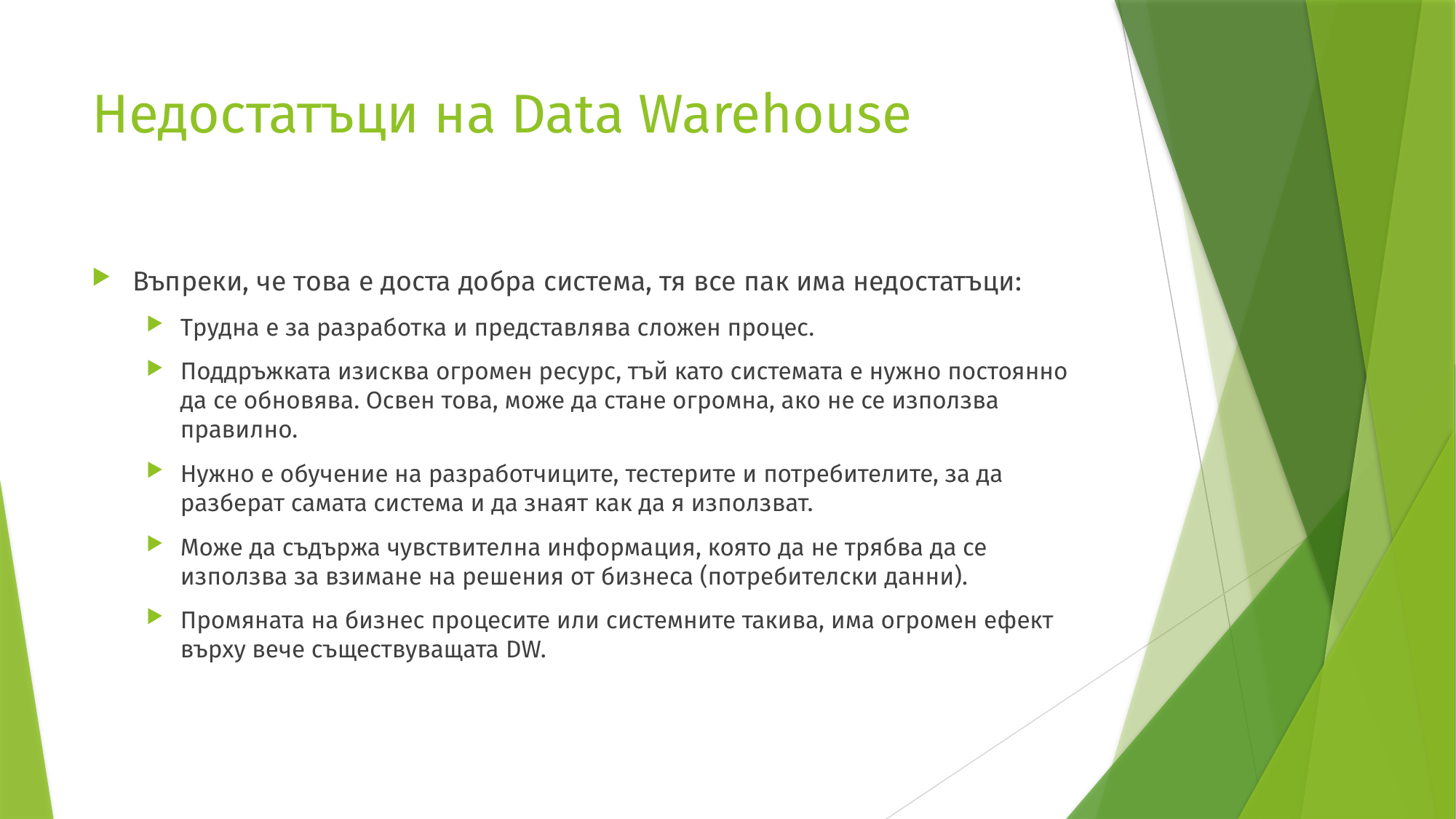

# Недостатъци на Data Warehouse
Въпреки, че това е доста добра система, тя все пак има недостатъци:
Трудна е за разработка и представлява сложен процес.
Поддръжката изисква огромен ресурс, тъй като системата е нужно постоянно да се обновява. Освен това, може да стане огромна, ако не се използва правилно.
Нужно е обучение на разработчиците, тестерите и потребителите, за да разберат самата система и да знаят как да я използват.
Може да съдържа чувствителна информация, която да не трябва да се използва за взимане на решения от бизнеса (потребителски данни).
Промяната на бизнес процесите или системните такива, има огромен ефект върху вече съществуващата DW.